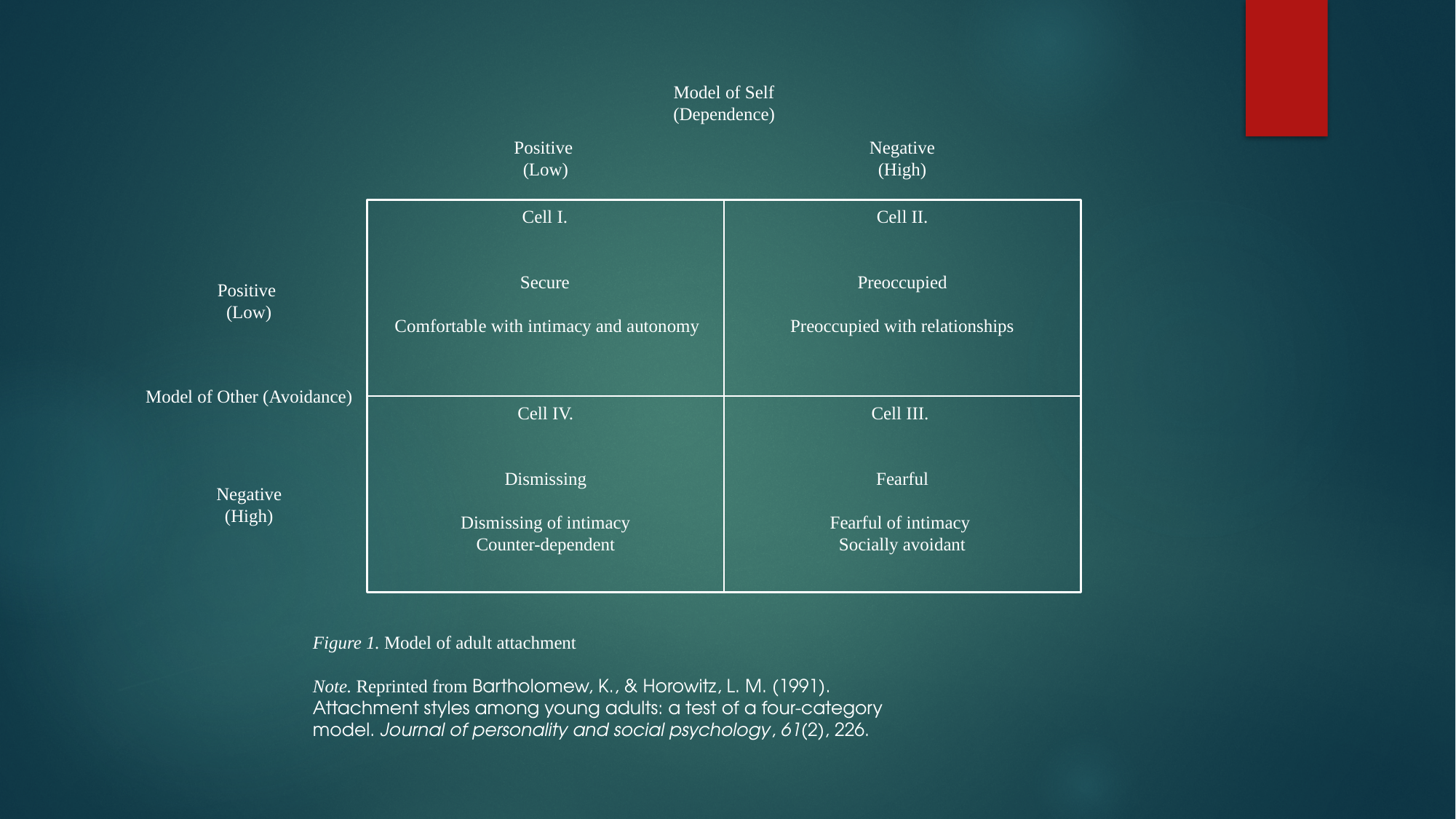

Model of Self
(Dependence)
Positive
(Low)
Negative
(High)

Cell I.

Secure

Comfortable with intimacy and autonomy
Cell II.

Preoccupied

Preoccupied with relationships
Positive
(Low)
Model of Other (Avoidance)
Cell IV.

Dismissing

Dismissing of intimacy
Counter-dependent
Cell III.

Fearful

Fearful of intimacy
Socially avoidant
Negative
(High)
Figure 1. Model of adult attachment

Note. Reprinted from Bartholomew, K., & Horowitz, L. M. (1991). Attachment styles among young adults: a test of a four-category model. Journal of personality and social psychology, 61(2), 226.